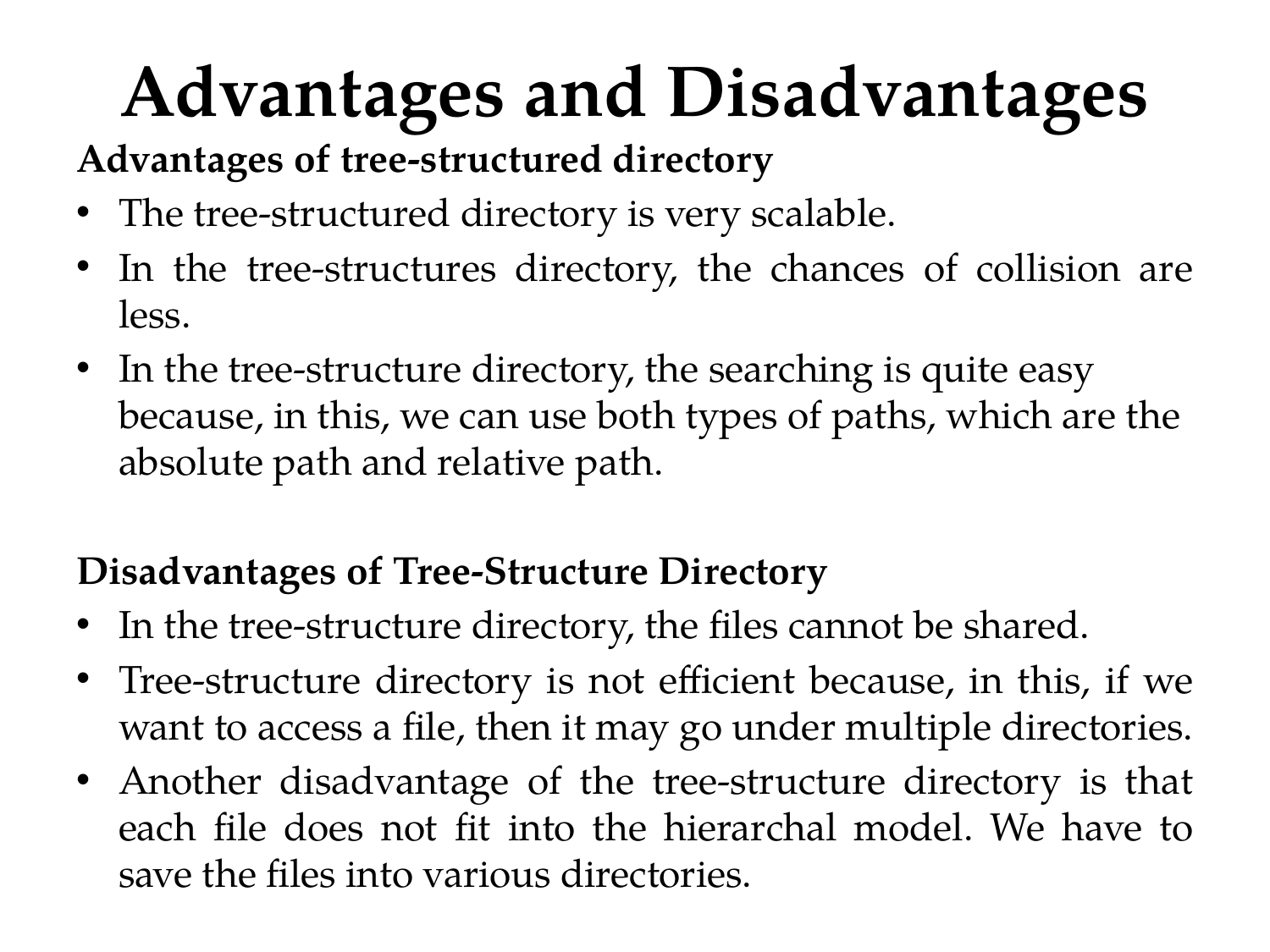

# Advantages and Disadvantages
Advantages of tree-structured directory
The tree-structured directory is very scalable.
In the tree-structures directory, the chances of collision are less.
In the tree-structure directory, the searching is quite easy because, in this, we can use both types of paths, which are the absolute path and relative path.

Disadvantages of Tree-Structure Directory
In the tree-structure directory, the files cannot be shared.
Tree-structure directory is not efficient because, in this, if we want to access a file, then it may go under multiple directories.
Another disadvantage of the tree-structure directory is that each file does not fit into the hierarchal model. We have to save the files into various directories.